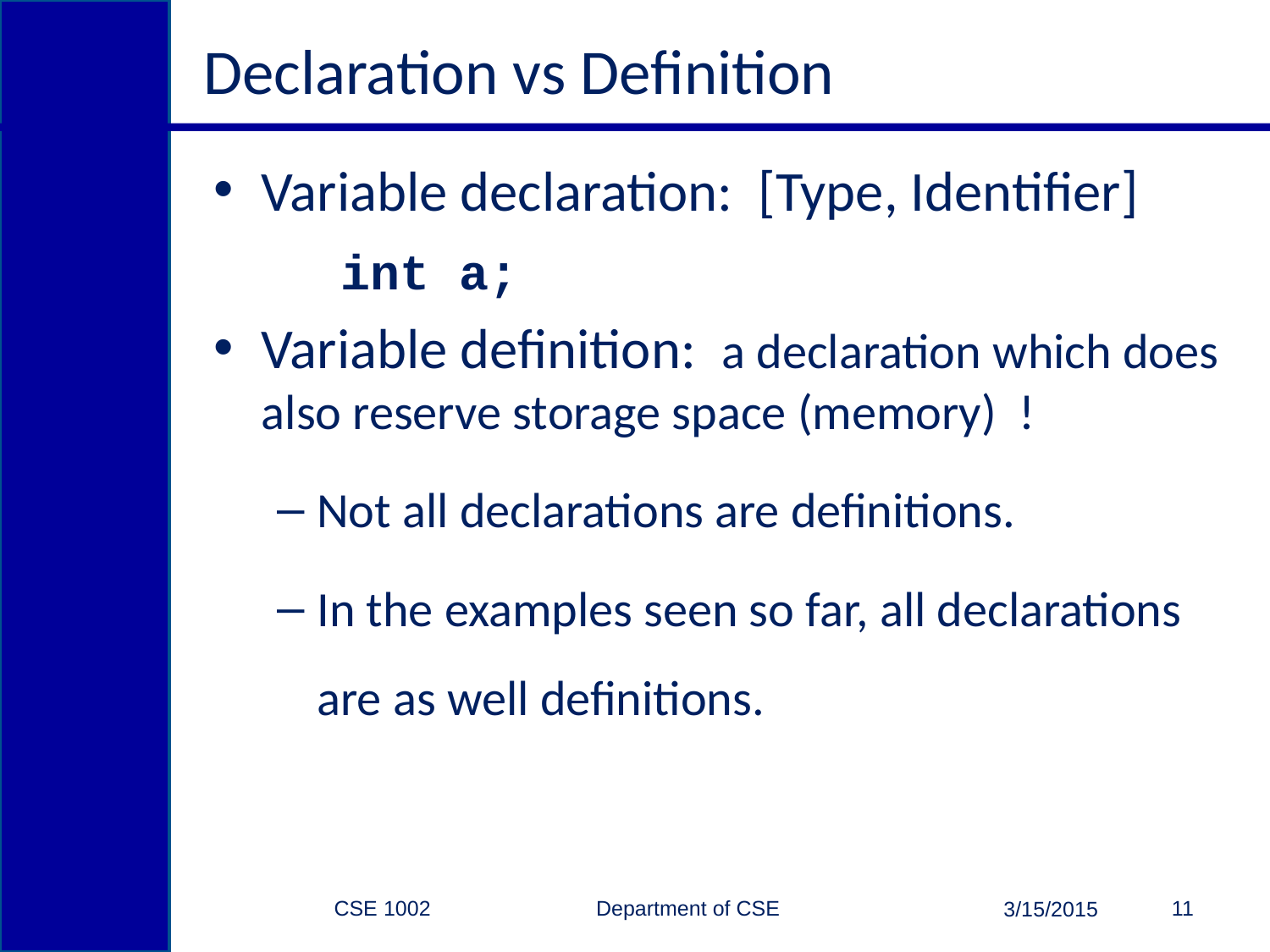

# Declaration vs Definition
Variable declaration:  [Type, Identifier]
	int a;
Variable definition:  a declaration which does also reserve storage space (memory)  !
Not all declarations are definitions.
In the examples seen so far, all declarations are as well definitions.
CSE 1002                            Department of CSE
11
3/15/2015